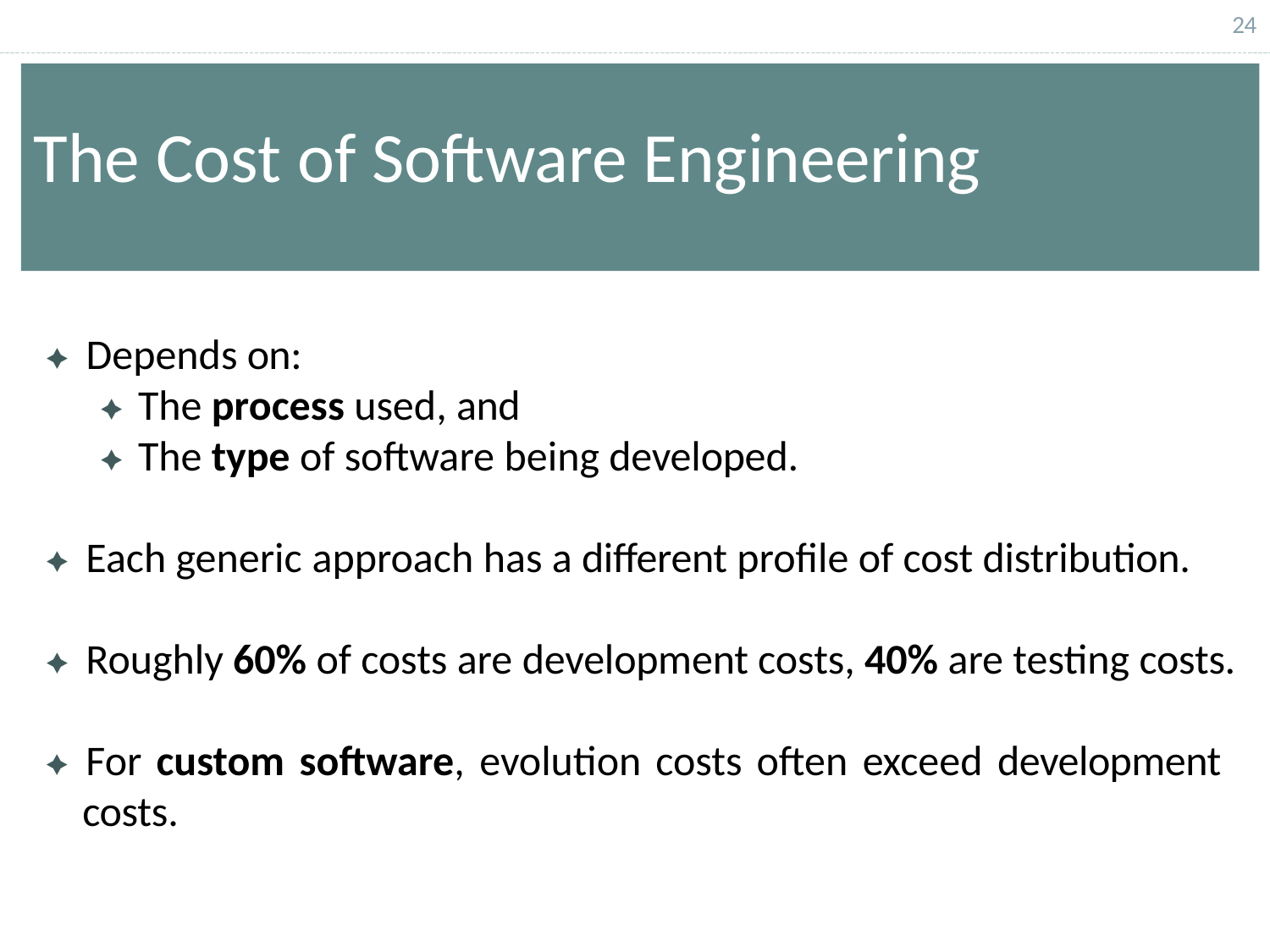

24
# The Cost of Software Engineering
🟆 Depends on:
🟆 The process used, and
🟆 The type of software being developed.
🟆 Each generic approach has a different profile of cost distribution.
🟆 Roughly 60% of costs are development costs, 40% are testing costs.
🟆 For custom software, evolution costs often exceed development costs.